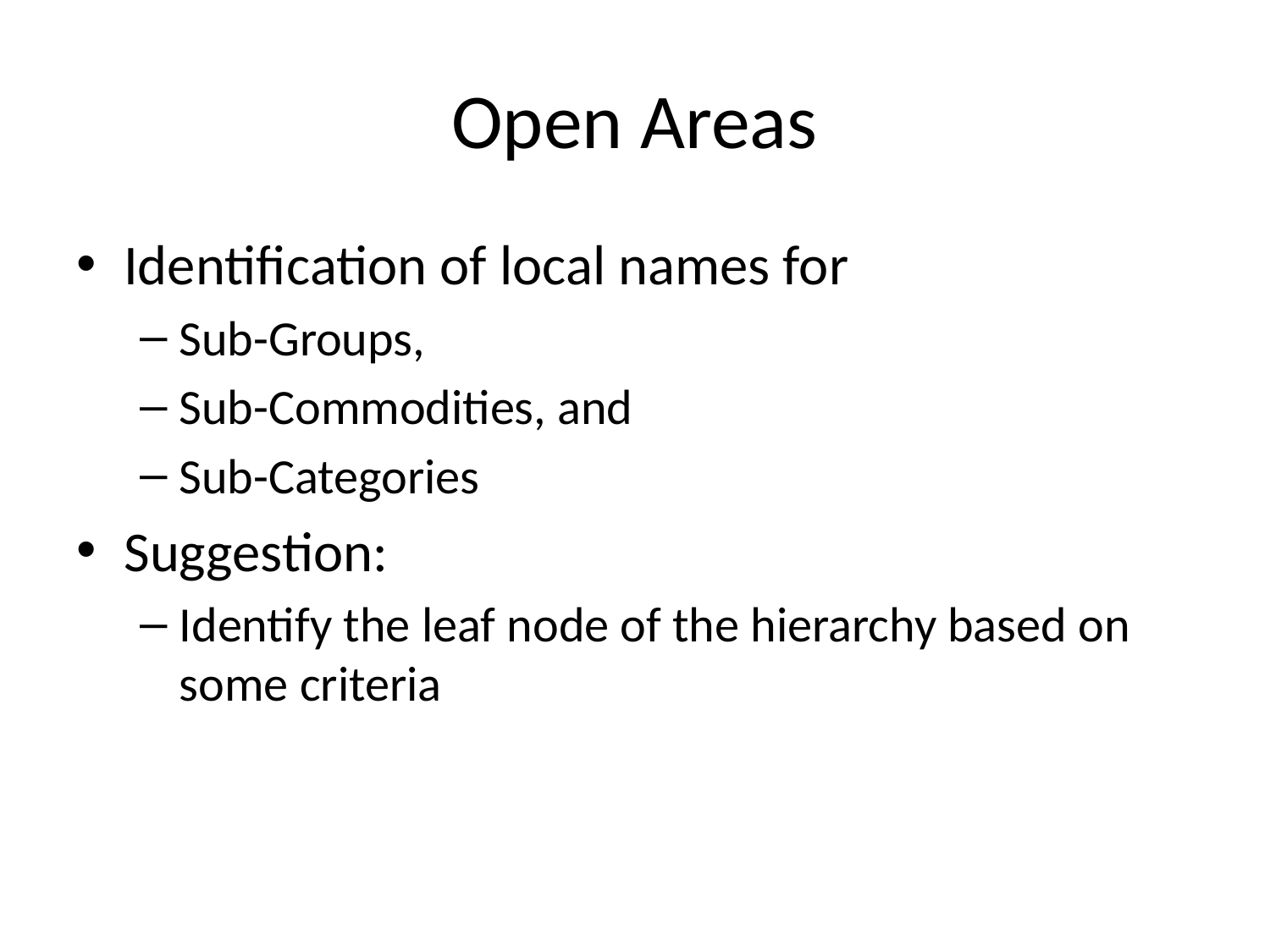

# Open Areas
Identification of local names for
Sub-Groups,
Sub-Commodities, and
Sub-Categories
Suggestion:
Identify the leaf node of the hierarchy based on some criteria